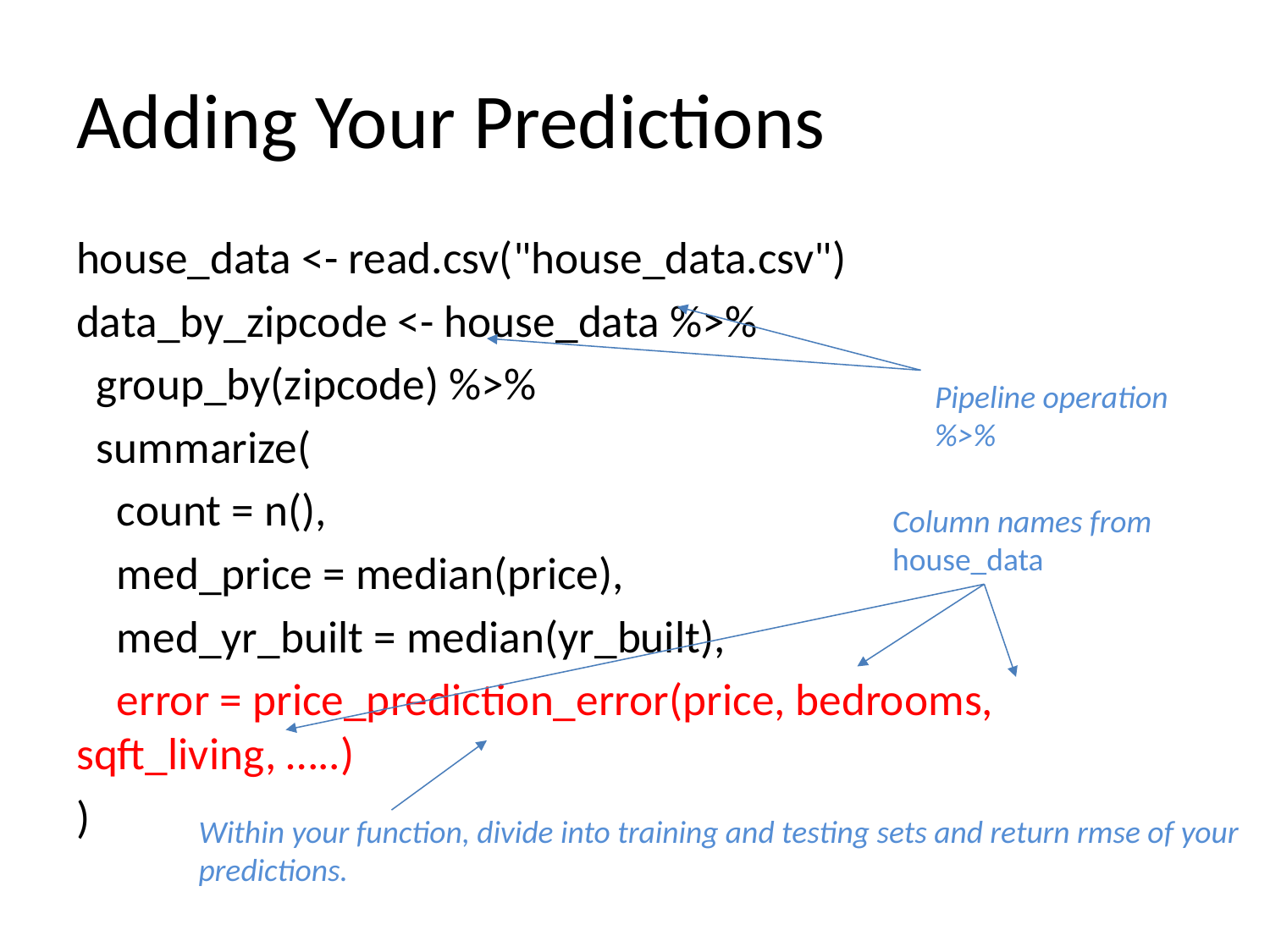

# Adding Your Predictions
house_data <- read.csv("house_data.csv")
data_by_zipcode <- house_data %>%
  group_by(zipcode) %>%
  summarize(
    count = n(),
    med_price = median(price),
    med_yr_built = median(yr_built),
    error = price_prediction_error(price, bedrooms, sqft_living, …..)
)

Pipeline operation
%>%
Column names from
house_data
Within your function, divide into training and testing sets and return rmse of your
predictions.